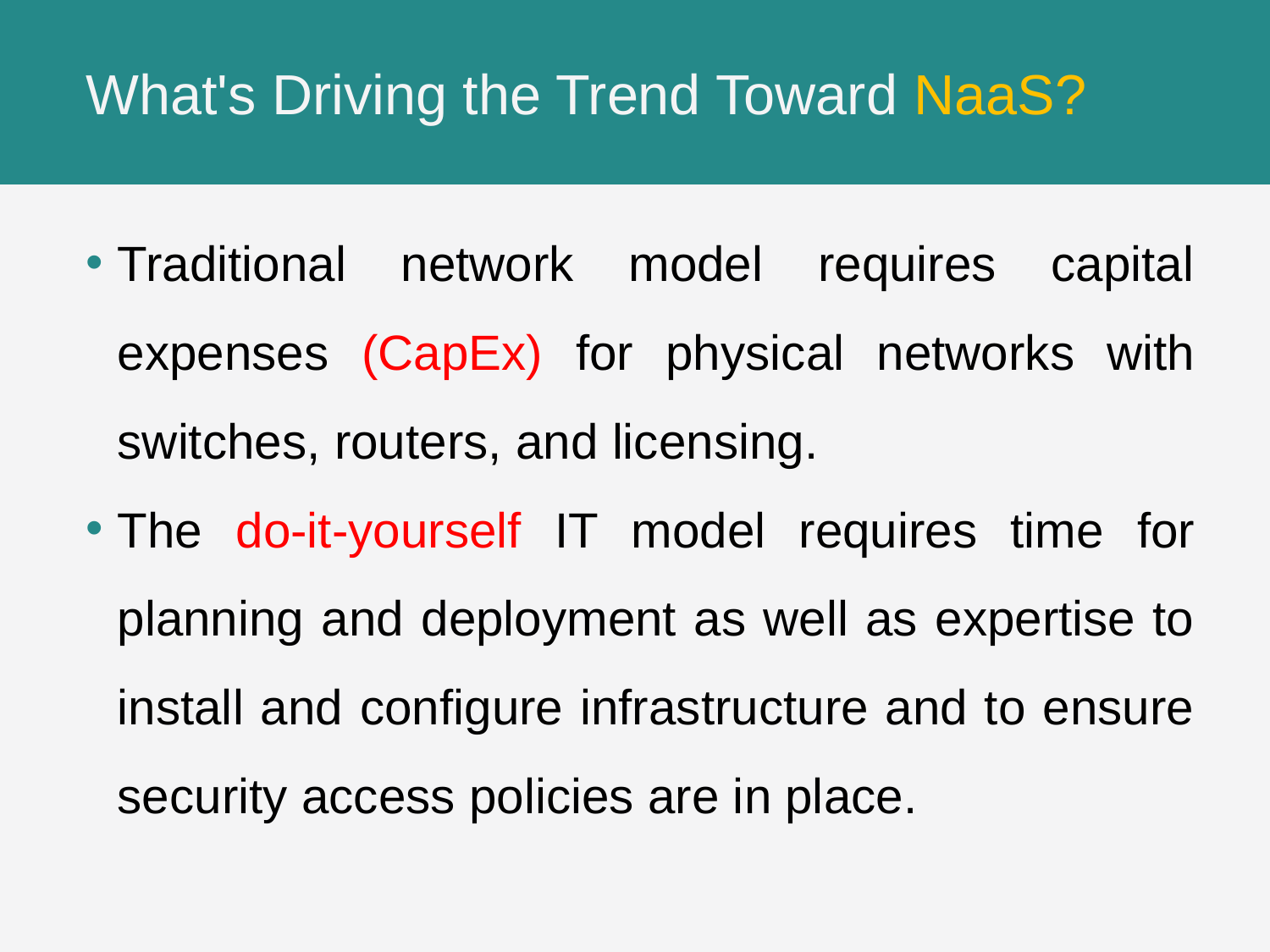

# What's Driving the Trend Toward NaaS?
Traditional network model requires capital expenses (CapEx) for physical networks with switches, routers, and licensing.
The do-it-yourself IT model requires time for planning and deployment as well as expertise to install and configure infrastructure and to ensure security access policies are in place.